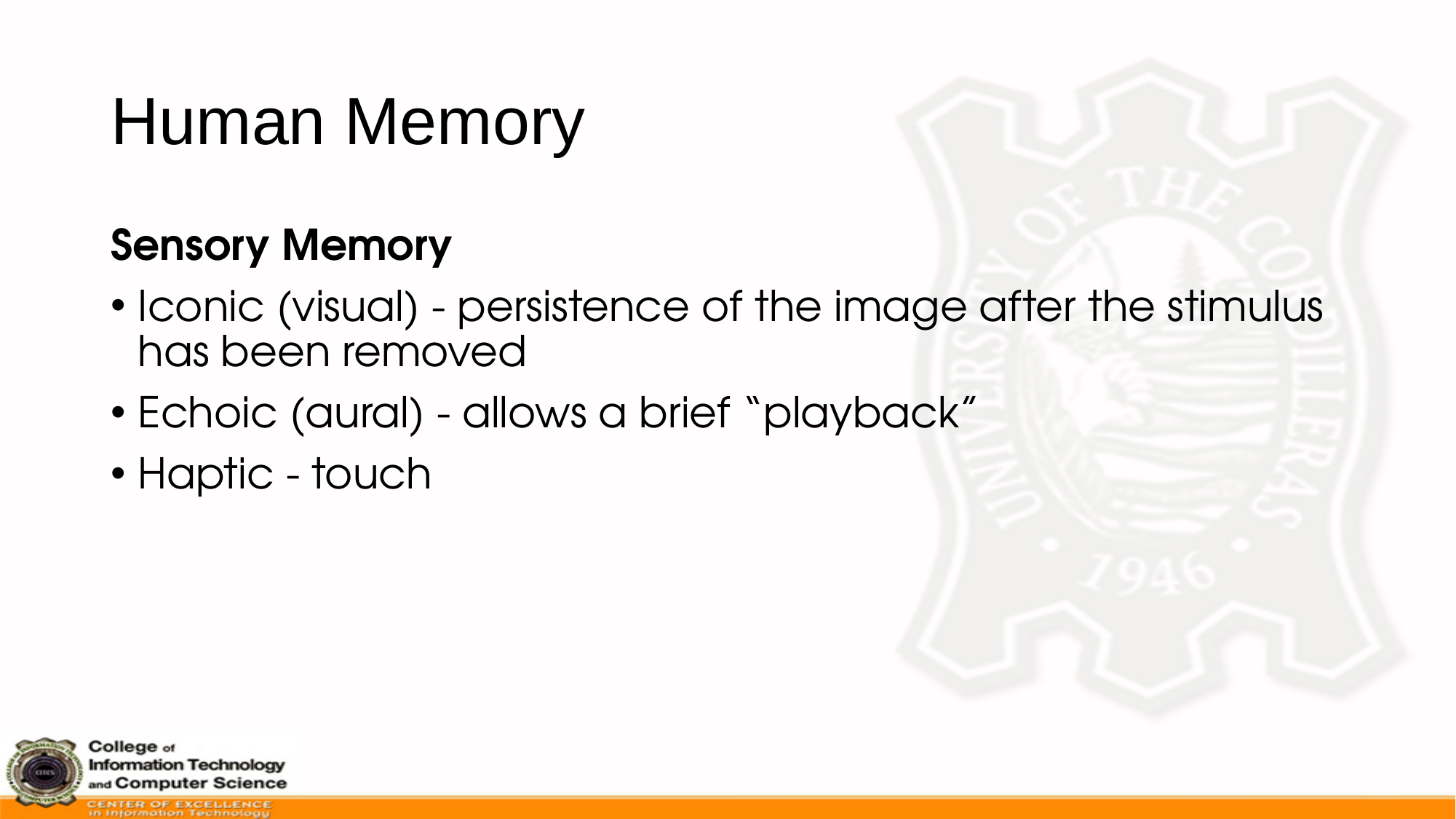

# Human Memory
Sensory Memory
Iconic (visual) - persistence of the image after the stimulus has been removed
Echoic (aural) - allows a brief “playback”
Haptic - touch